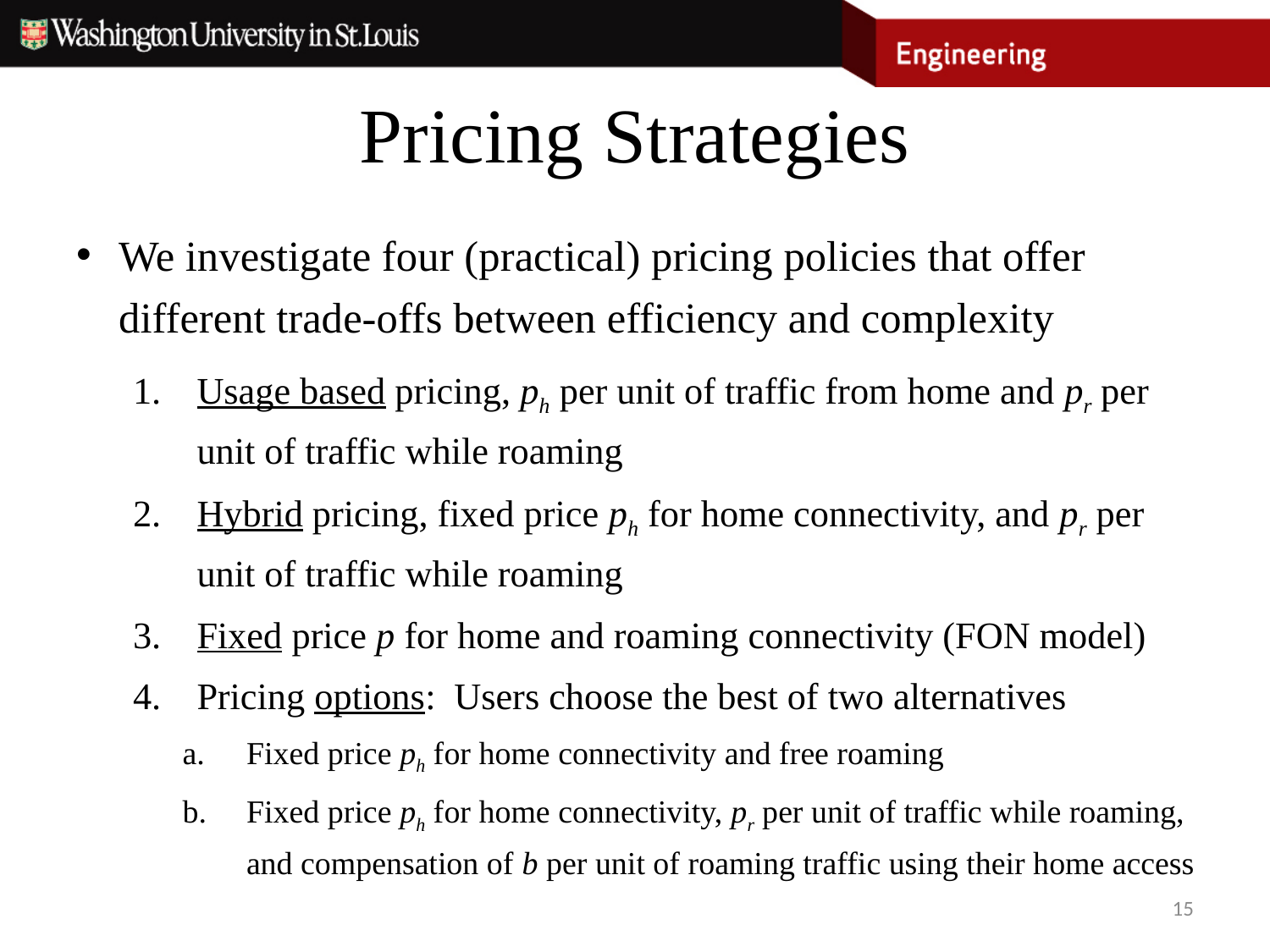

# Pricing Strategies
We investigate four (practical) pricing policies that offer different trade-offs between efficiency and complexity
Usage based pricing, ph per unit of traffic from home and pr per unit of traffic while roaming
Hybrid pricing, fixed price ph for home connectivity, and pr per unit of traffic while roaming
Fixed price p for home and roaming connectivity (FON model)
Pricing options:  Users choose the best of two alternatives
Fixed price ph for home connectivity and free roaming
Fixed price ph for home connectivity, pr per unit of traffic while roaming, and compensation of b per unit of roaming traffic using their home access
15